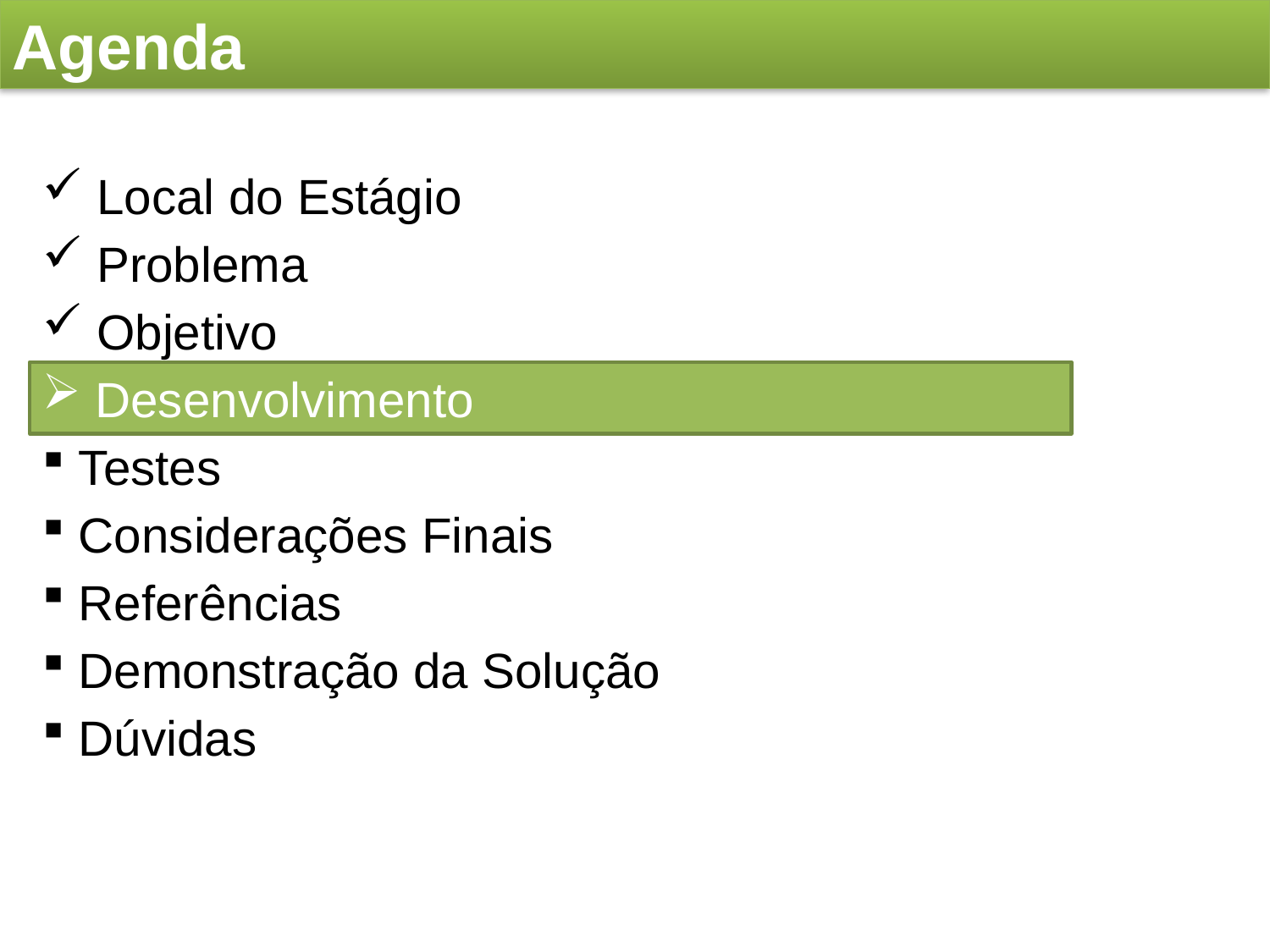

Agenda
 Local do Estágio
 Problema
 Objetivo
 Desenvolvimento
 Testes
 Considerações Finais
 Referências
 Demonstração da Solução
 Dúvidas